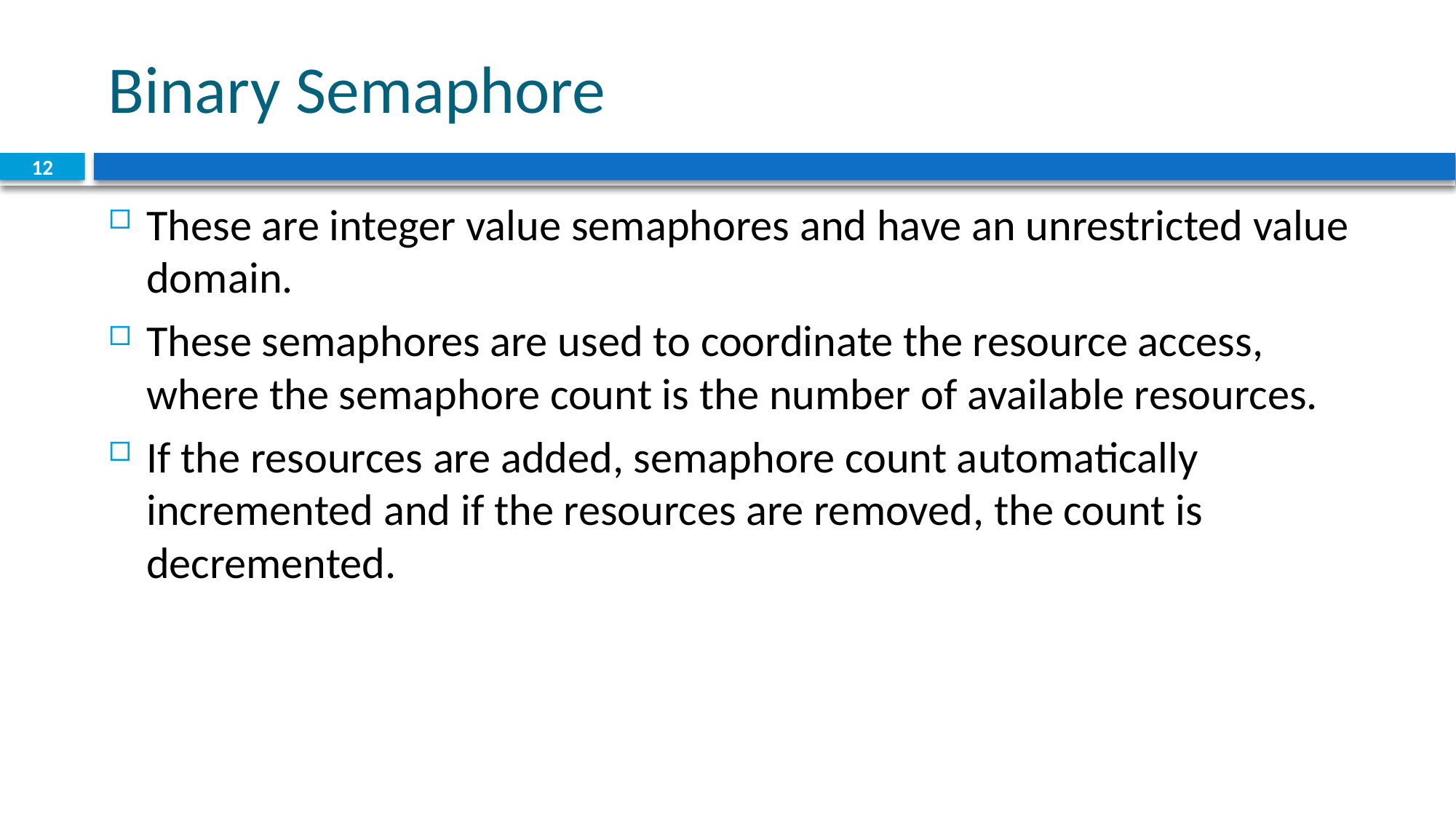

# Binary Semaphore
12
These are integer value semaphores and have an unrestricted value domain.
These semaphores are used to coordinate the resource access, where the semaphore count is the number of available resources.
If the resources are added, semaphore count automatically incremented and if the resources are removed, the count is decremented.